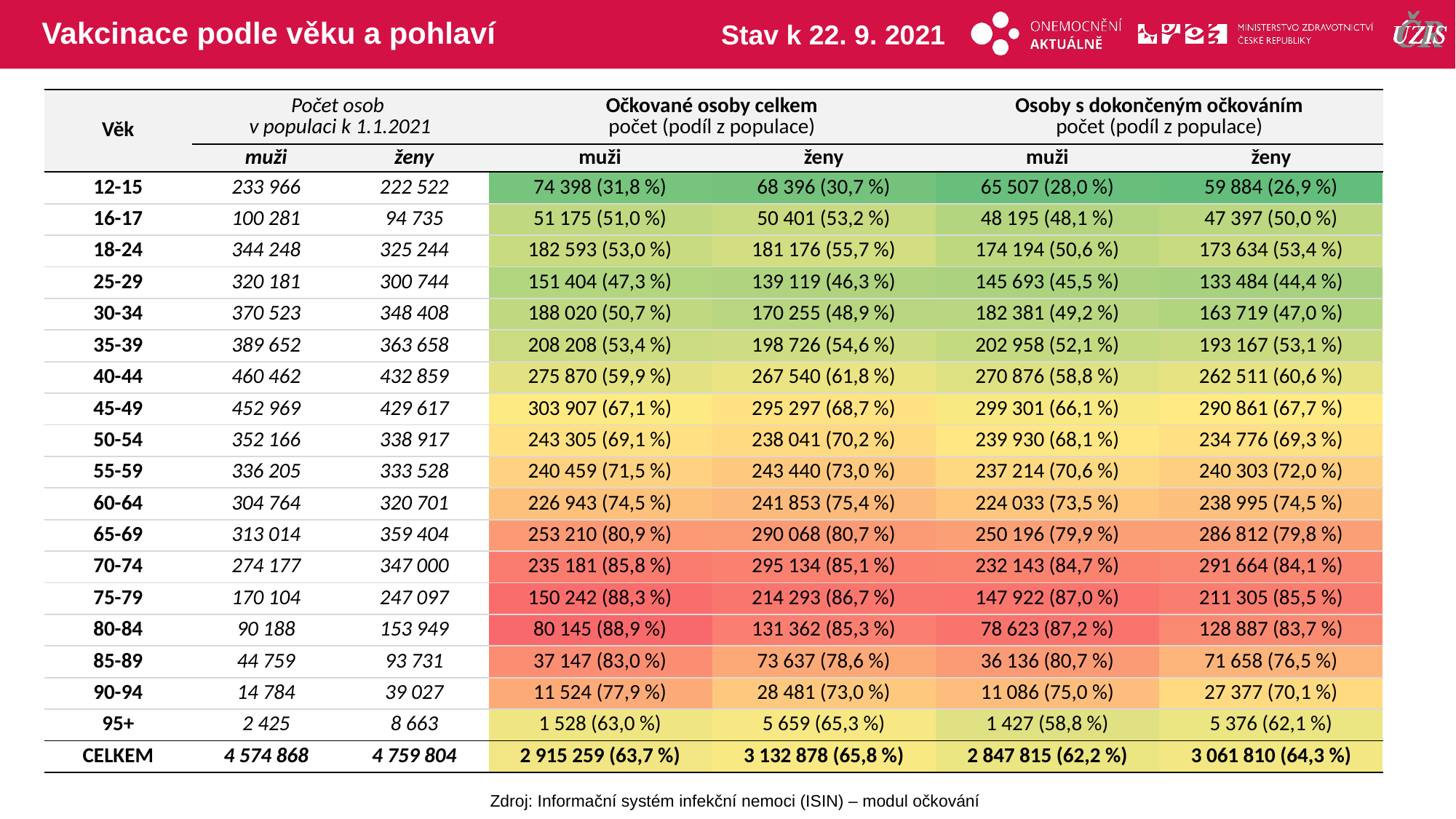

# Vakcinace podle věku a pohlaví
Stav k 22. 9. 2021
| Věk | Počet osob v populaci k 1.1.2021 |  | Očkované osoby celkem počet (podíl z populace) |  | Osoby s dokončeným očkováním počet (podíl z populace) |  |
| --- | --- | --- | --- | --- | --- | --- |
|  | muži | ženy | muži | ženy | muži | ženy |
| 12-15 | 233 966 | 222 522 | 74 398 (31,8 %) | 68 396 (30,7 %) | 65 507 (28,0 %) | 59 884 (26,9 %) |
| 16-17 | 100 281 | 94 735 | 51 175 (51,0 %) | 50 401 (53,2 %) | 48 195 (48,1 %) | 47 397 (50,0 %) |
| 18-24 | 344 248 | 325 244 | 182 593 (53,0 %) | 181 176 (55,7 %) | 174 194 (50,6 %) | 173 634 (53,4 %) |
| 25-29 | 320 181 | 300 744 | 151 404 (47,3 %) | 139 119 (46,3 %) | 145 693 (45,5 %) | 133 484 (44,4 %) |
| 30-34 | 370 523 | 348 408 | 188 020 (50,7 %) | 170 255 (48,9 %) | 182 381 (49,2 %) | 163 719 (47,0 %) |
| 35-39 | 389 652 | 363 658 | 208 208 (53,4 %) | 198 726 (54,6 %) | 202 958 (52,1 %) | 193 167 (53,1 %) |
| 40-44 | 460 462 | 432 859 | 275 870 (59,9 %) | 267 540 (61,8 %) | 270 876 (58,8 %) | 262 511 (60,6 %) |
| 45-49 | 452 969 | 429 617 | 303 907 (67,1 %) | 295 297 (68,7 %) | 299 301 (66,1 %) | 290 861 (67,7 %) |
| 50-54 | 352 166 | 338 917 | 243 305 (69,1 %) | 238 041 (70,2 %) | 239 930 (68,1 %) | 234 776 (69,3 %) |
| 55-59 | 336 205 | 333 528 | 240 459 (71,5 %) | 243 440 (73,0 %) | 237 214 (70,6 %) | 240 303 (72,0 %) |
| 60-64 | 304 764 | 320 701 | 226 943 (74,5 %) | 241 853 (75,4 %) | 224 033 (73,5 %) | 238 995 (74,5 %) |
| 65-69 | 313 014 | 359 404 | 253 210 (80,9 %) | 290 068 (80,7 %) | 250 196 (79,9 %) | 286 812 (79,8 %) |
| 70-74 | 274 177 | 347 000 | 235 181 (85,8 %) | 295 134 (85,1 %) | 232 143 (84,7 %) | 291 664 (84,1 %) |
| 75-79 | 170 104 | 247 097 | 150 242 (88,3 %) | 214 293 (86,7 %) | 147 922 (87,0 %) | 211 305 (85,5 %) |
| 80-84 | 90 188 | 153 949 | 80 145 (88,9 %) | 131 362 (85,3 %) | 78 623 (87,2 %) | 128 887 (83,7 %) |
| 85-89 | 44 759 | 93 731 | 37 147 (83,0 %) | 73 637 (78,6 %) | 36 136 (80,7 %) | 71 658 (76,5 %) |
| 90-94 | 14 784 | 39 027 | 11 524 (77,9 %) | 28 481 (73,0 %) | 11 086 (75,0 %) | 27 377 (70,1 %) |
| 95+ | 2 425 | 8 663 | 1 528 (63,0 %) | 5 659 (65,3 %) | 1 427 (58,8 %) | 5 376 (62,1 %) |
| CELKEM | 4 574 868 | 4 759 804 | 2 915 259 (63,7 %) | 3 132 878 (65,8 %) | 2 847 815 (62,2 %) | 3 061 810 (64,3 %) |
|  |  |  |  |
| --- | --- | --- | --- |
|  |  |  |  |
|  |  |  |  |
|  |  |  |  |
|  |  |  |  |
|  |  |  |  |
|  |  |  |  |
|  |  |  |  |
|  |  |  |  |
|  |  |  |  |
|  |  |  |  |
|  |  |  |  |
|  |  |  |  |
|  |  |  |  |
|  |  |  |  |
|  |  |  |  |
|  |  |  |  |
|  |  |  |  |
|  |  |  |  |
Zdroj: Informační systém infekční nemoci (ISIN) – modul očkování